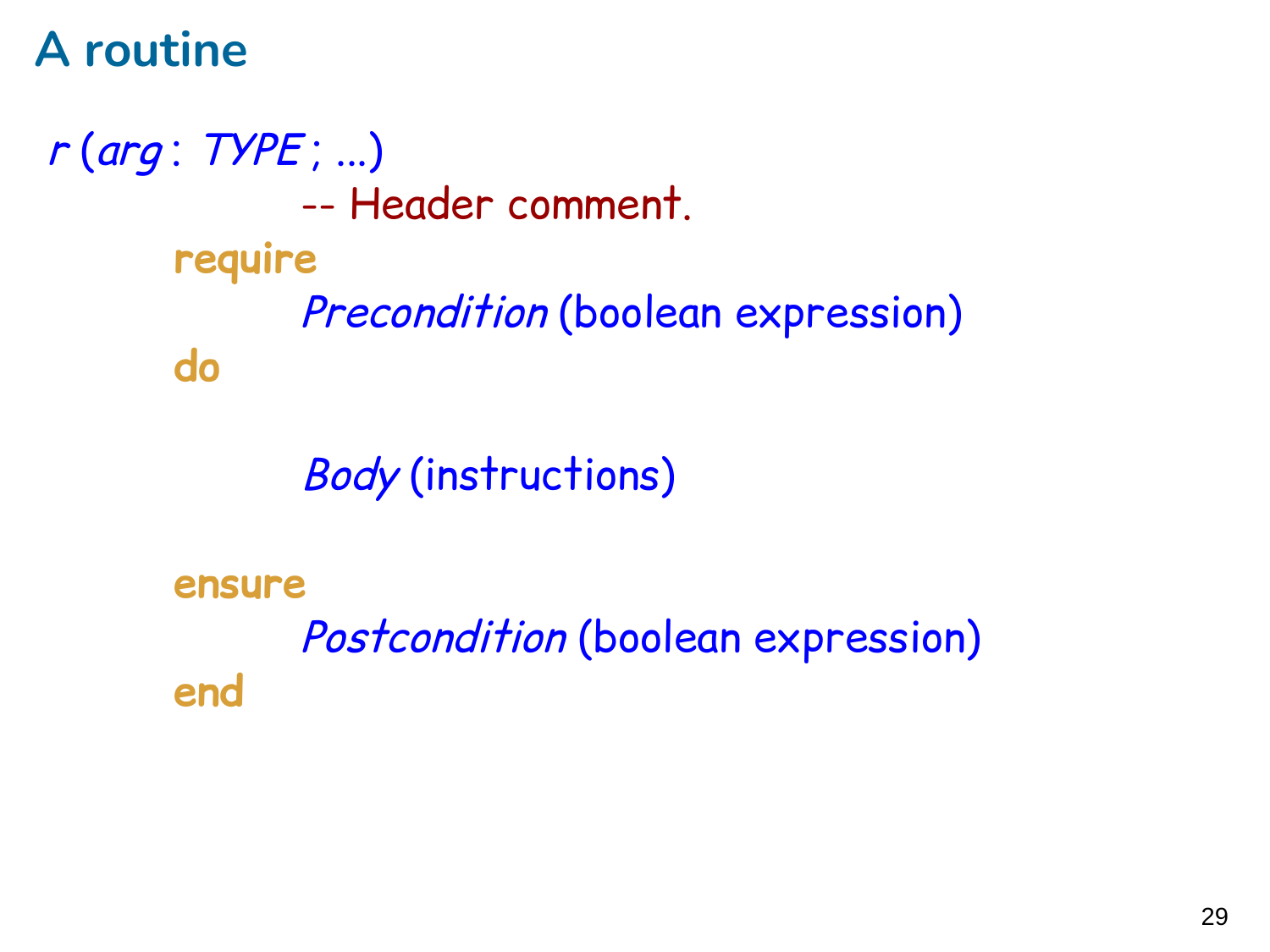

# A routine
r (arg : TYPE ; ...)
		-- Header comment.
	require
		Precondition (boolean expression)
	do

		Body (instructions)

	ensure
		Postcondition (boolean expression)
	end

29